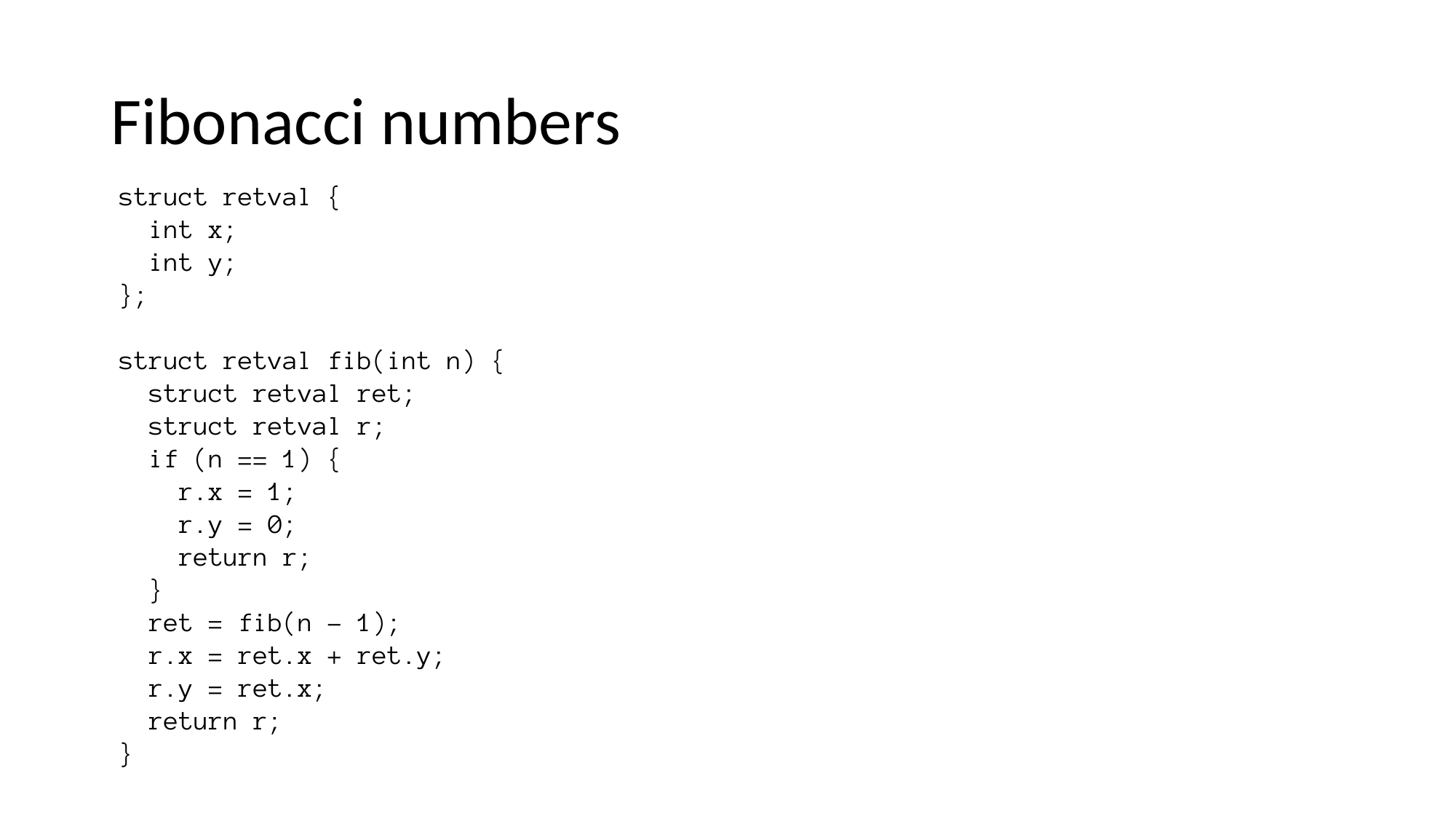

# Fibonacci numbers
struct retval {
  int x;
  int y;
};

struct retval fib(int n) {
  struct retval ret;
  struct retval r;
  if (n == 1) {
    r.x = 1;
    r.y = 0;
    return r;
  }
  ret = fib(n - 1);
  r.x = ret.x + ret.y;
  r.y = ret.x;
  return r;
}